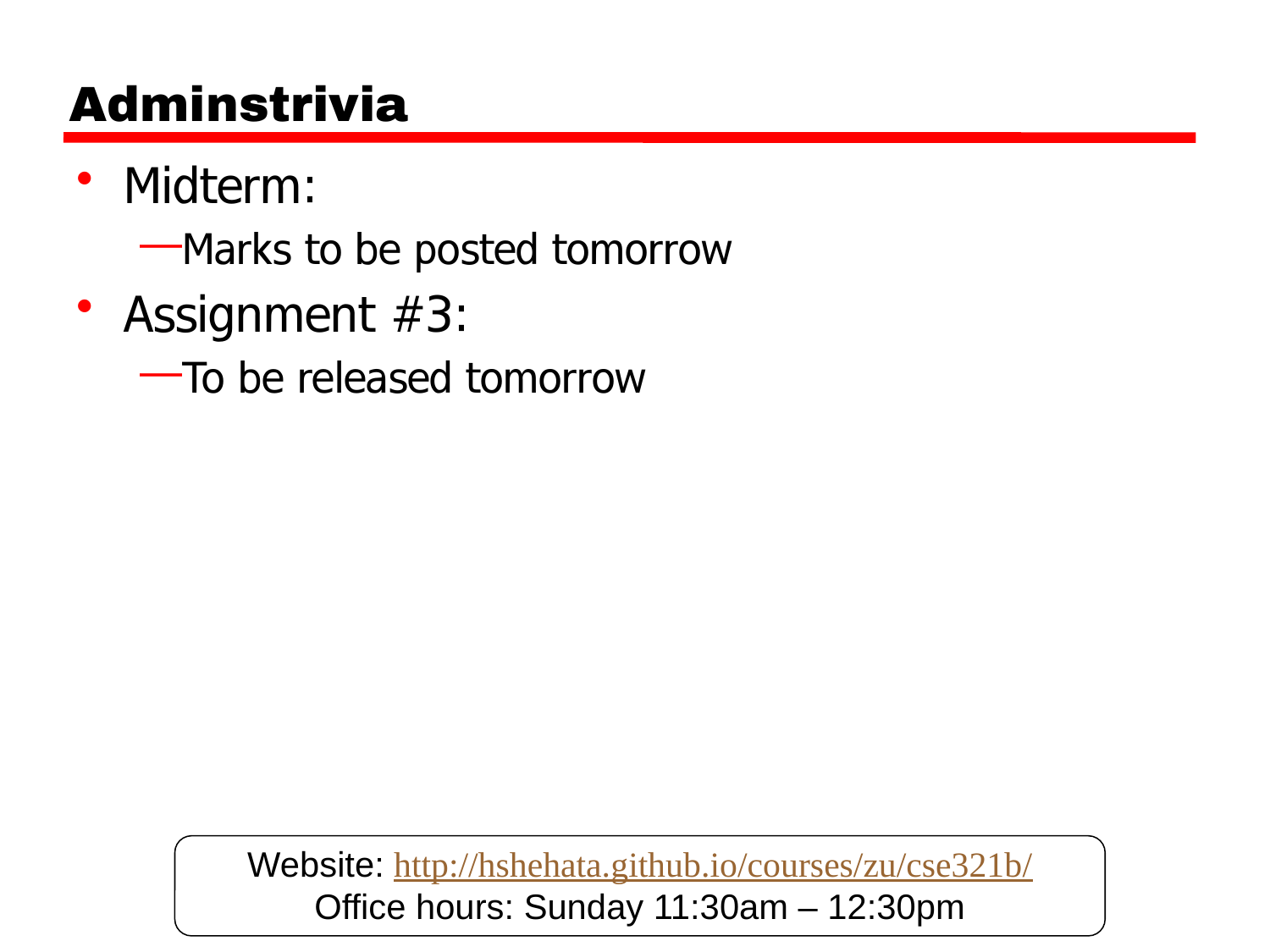

# Adminstrivia
Midterm:
Marks to be posted tomorrow
Assignment #3:
To be released tomorrow
Website: http://hshehata.github.io/courses/zu/cse321b/
Office hours: Sunday 11:30am – 12:30pm